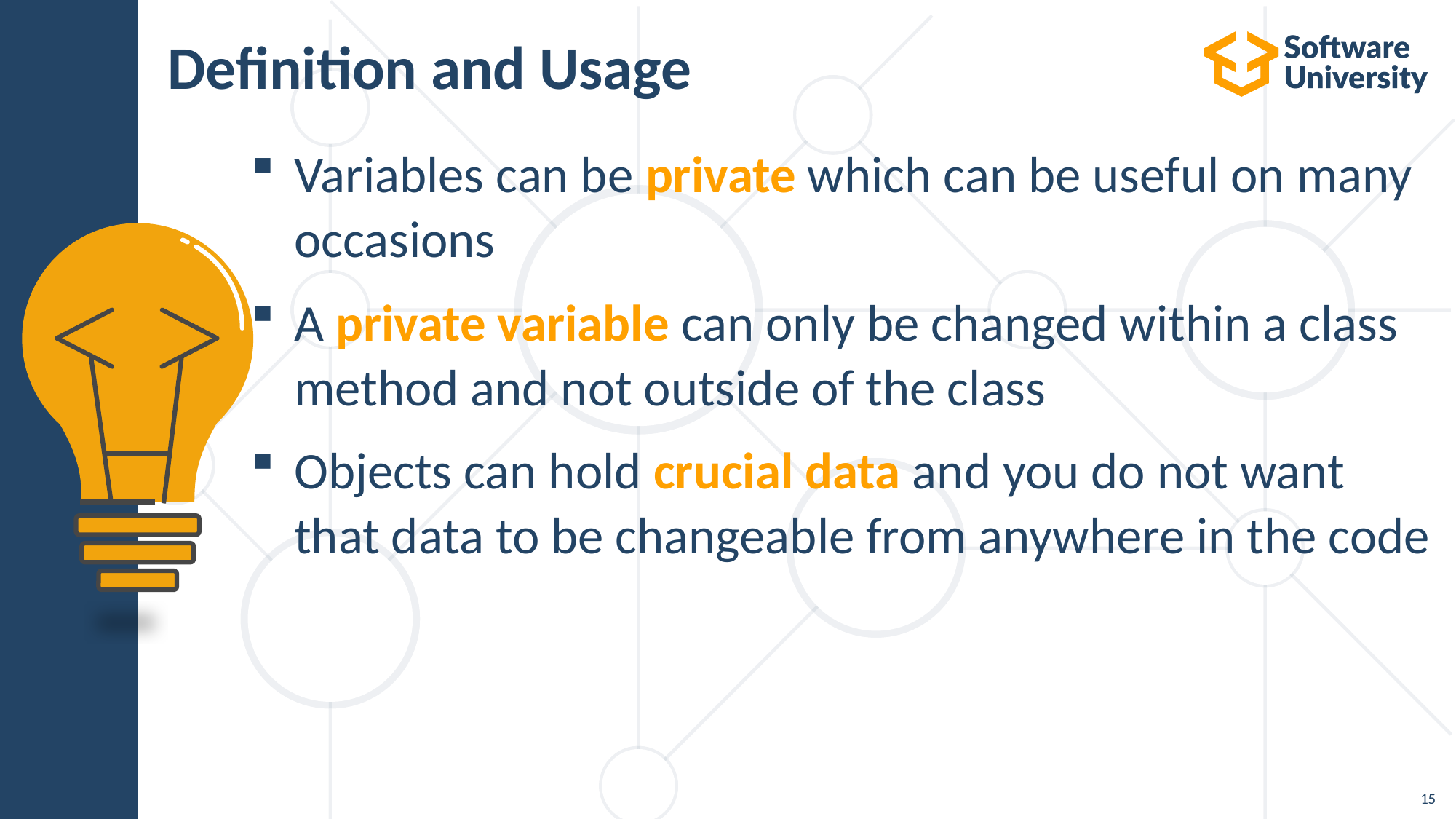

# Definition and Usage
Variables can be private which can be useful on many occasions
A private variable can only be changed within a class method and not outside of the class
Objects can hold crucial data and you do not want that data to be changeable from anywhere in the code
15